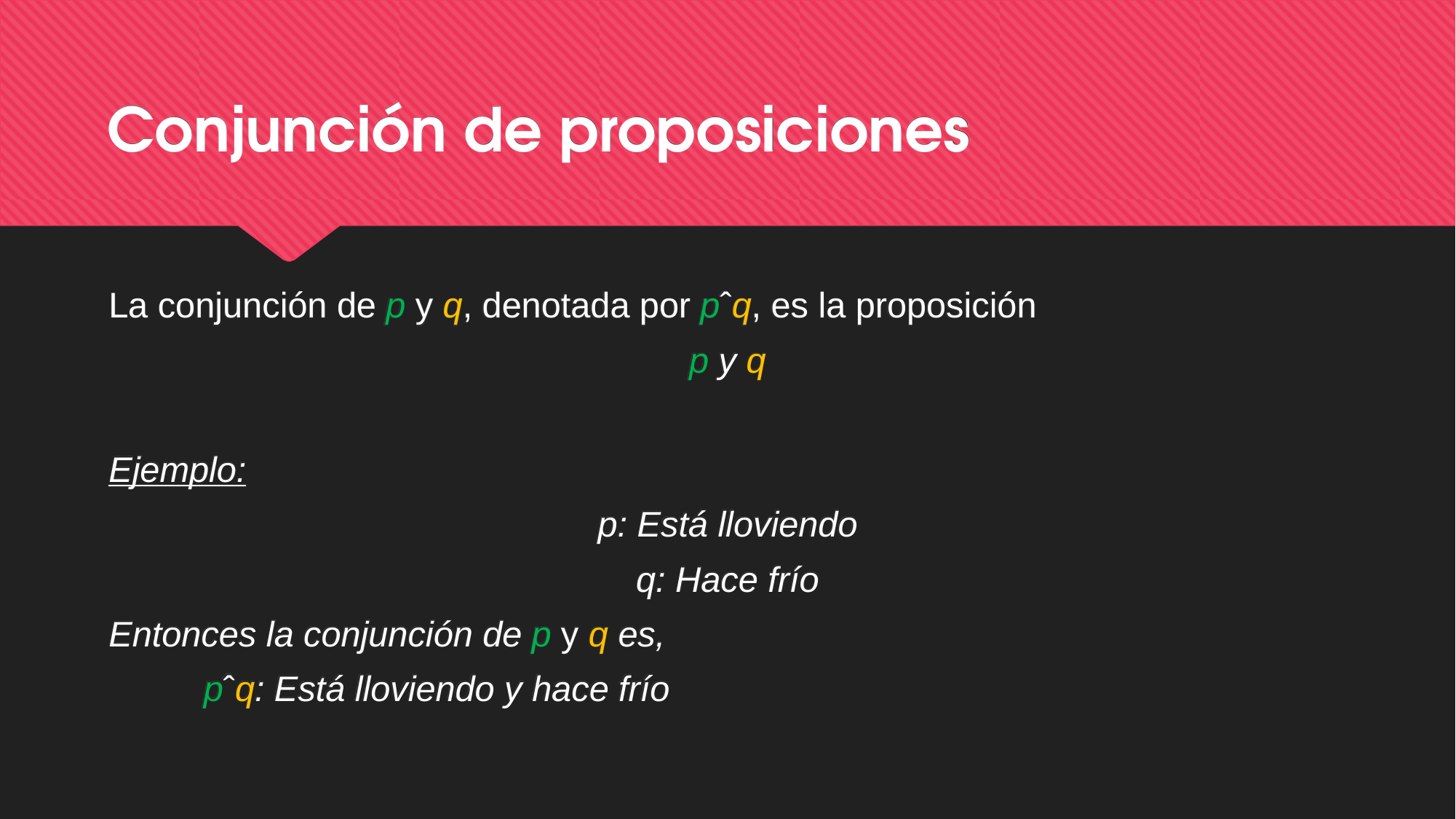

# Conjunción de proposiciones
La conjunción de p y q, denotada por pˆq, es la proposición
p y q

Ejemplo:
p: Está lloviendo
q: Hace frío
Entonces la conjunción de p y q es,
	 pˆq: Está lloviendo y hace frío